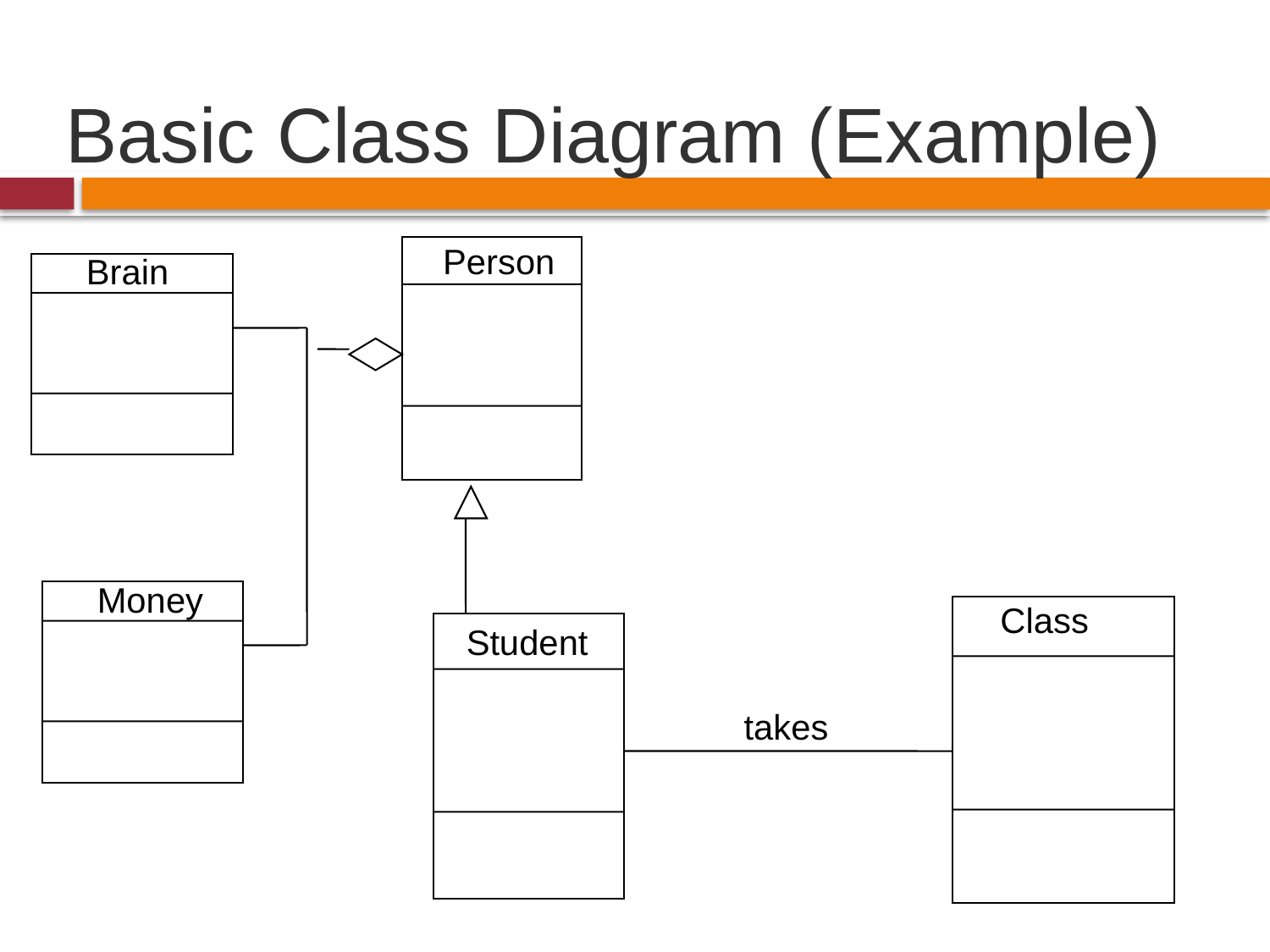

# Basic Class Diagram (Example)
Person

Brain

Money

Class

Student

takes